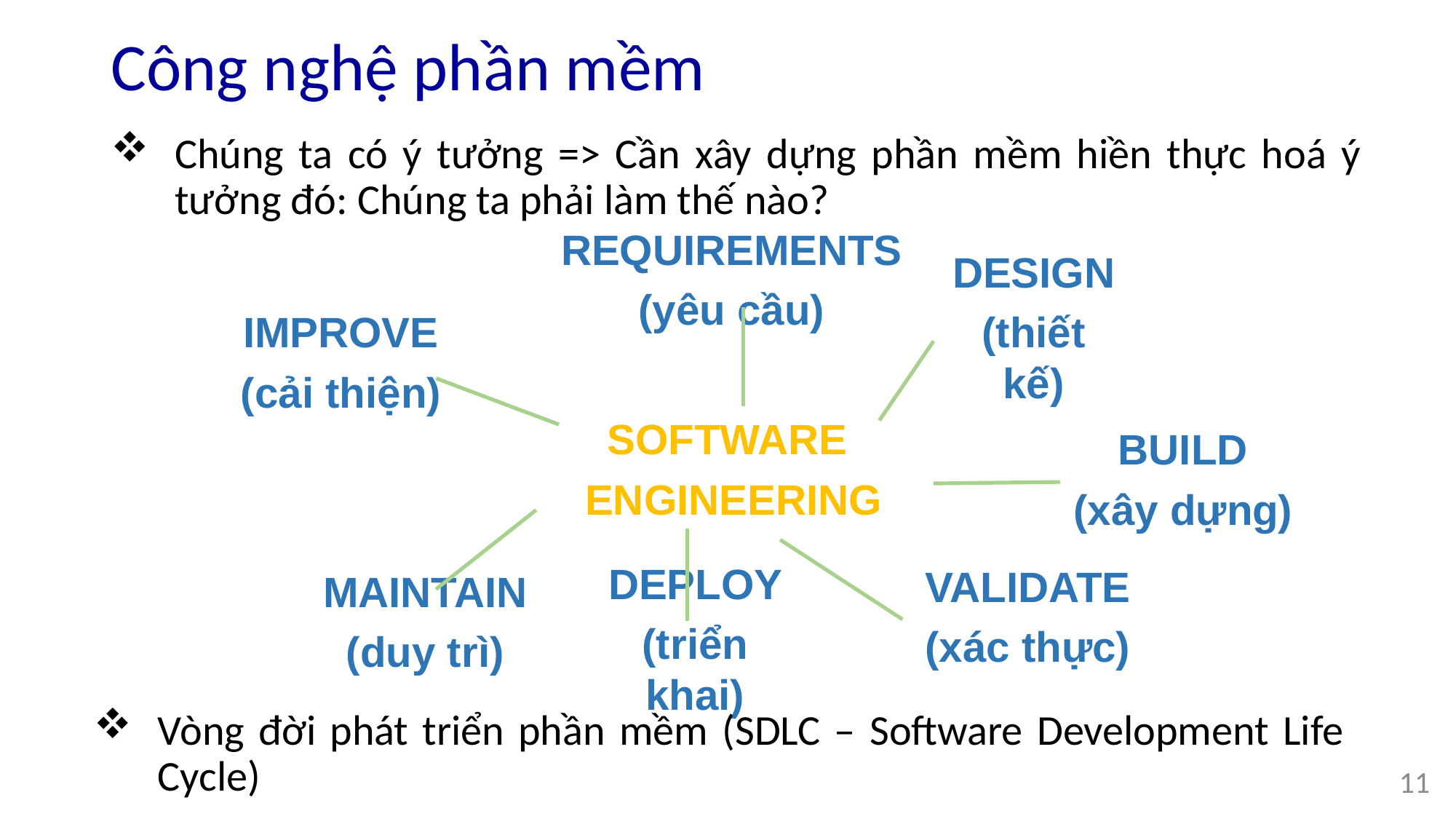

# Công nghệ phần mềm
Chúng ta có ý tưởng => Cần xây dựng phần mềm hiền thực hoá ý tưởng đó: Chúng ta phải làm thế nào?

REQUIREMENTS
(yêu cầu)
DESIGN
(thiết kế)
IMPROVE
(cải thiện)
SOFTWARE
ENGINEERING
BUILD
(xây dựng)
MAINTAIN
(duy trì)
DEPLOY
(triển khai)
VALIDATE
(xác thực)
Vòng đời phát triển phần mềm (SDLC – Software Development Life Cycle)

11